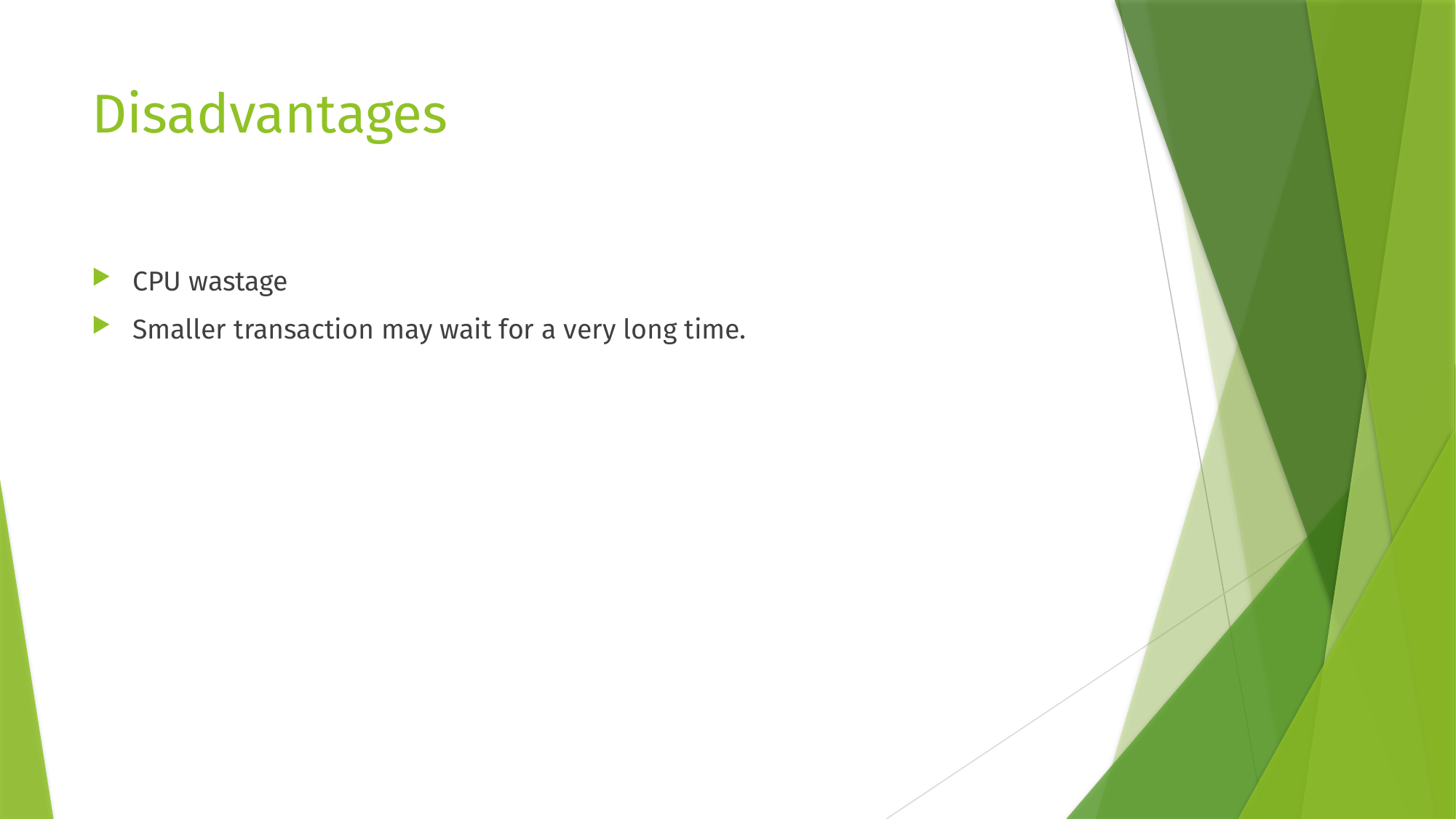

# Disadvantages
CPU wastage
Smaller transaction may wait for a very long time.